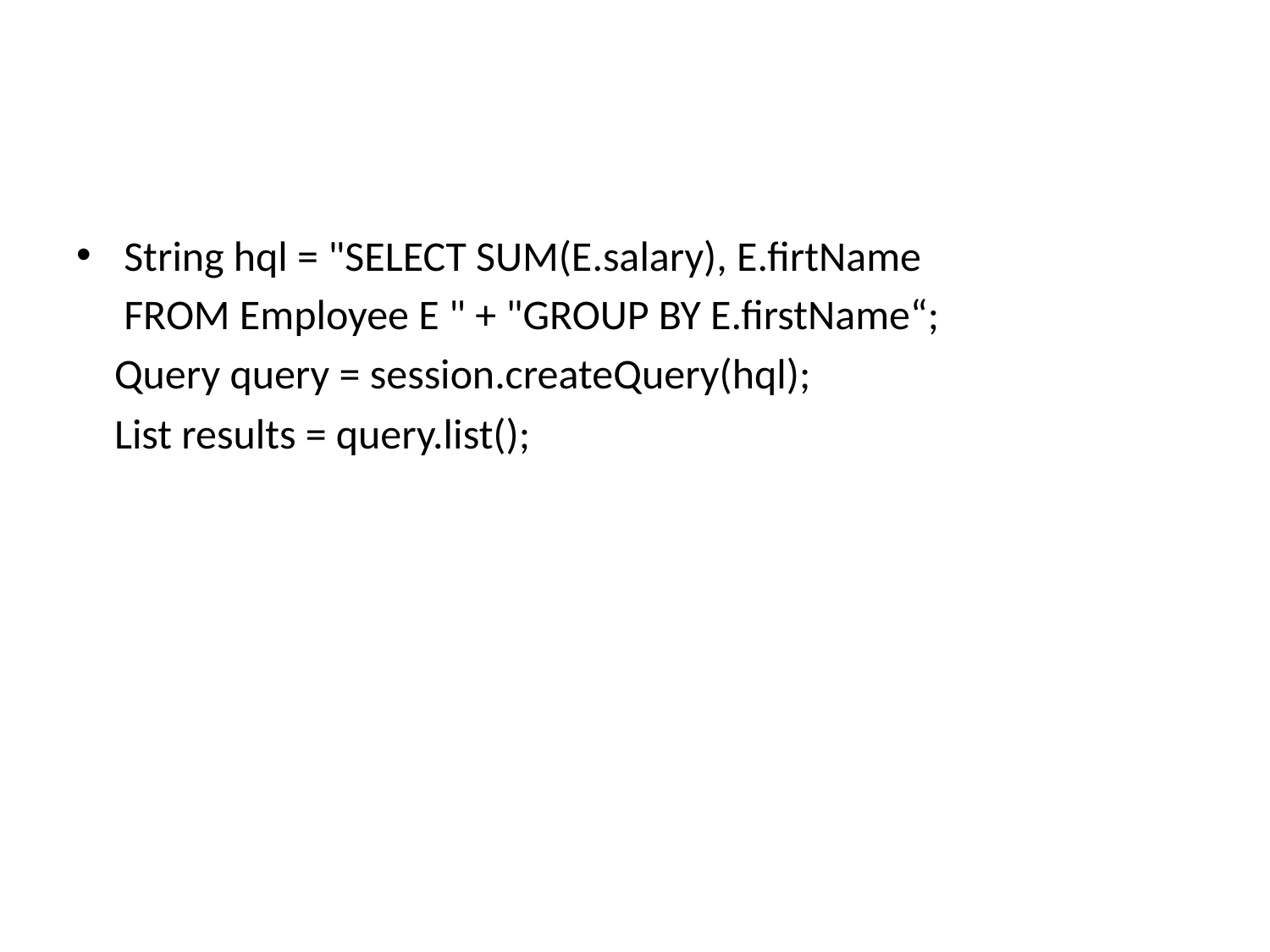

#
String hql = "SELECT SUM(E.salary), E.firtName
     FROM Employee E " + "GROUP BY E.firstName“;
    Query query = session.createQuery(hql);
    List results = query.list();